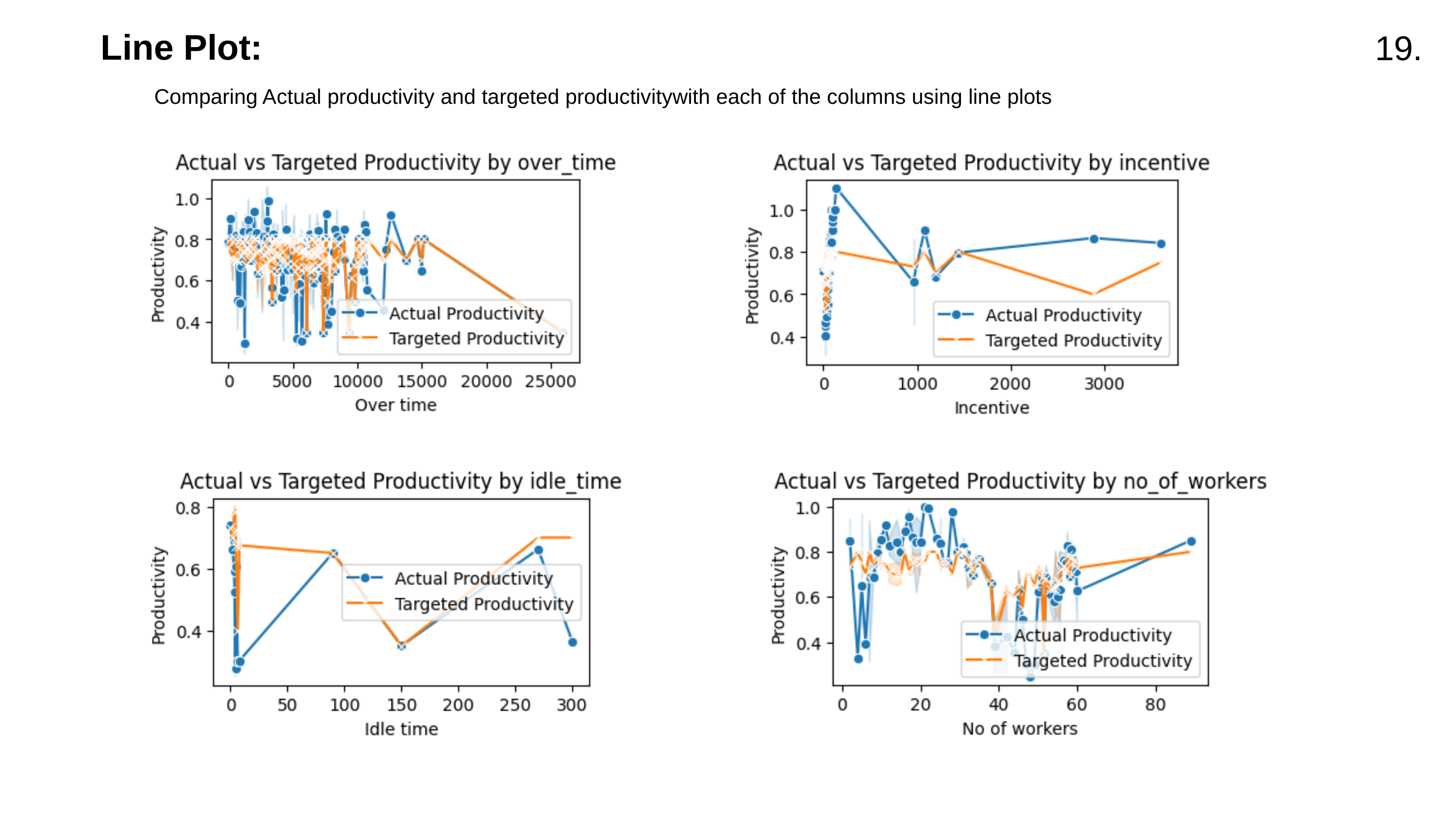

Line Plot:
19.
Comparing Actual productivity and targeted productivitywith each of the columns using line plots